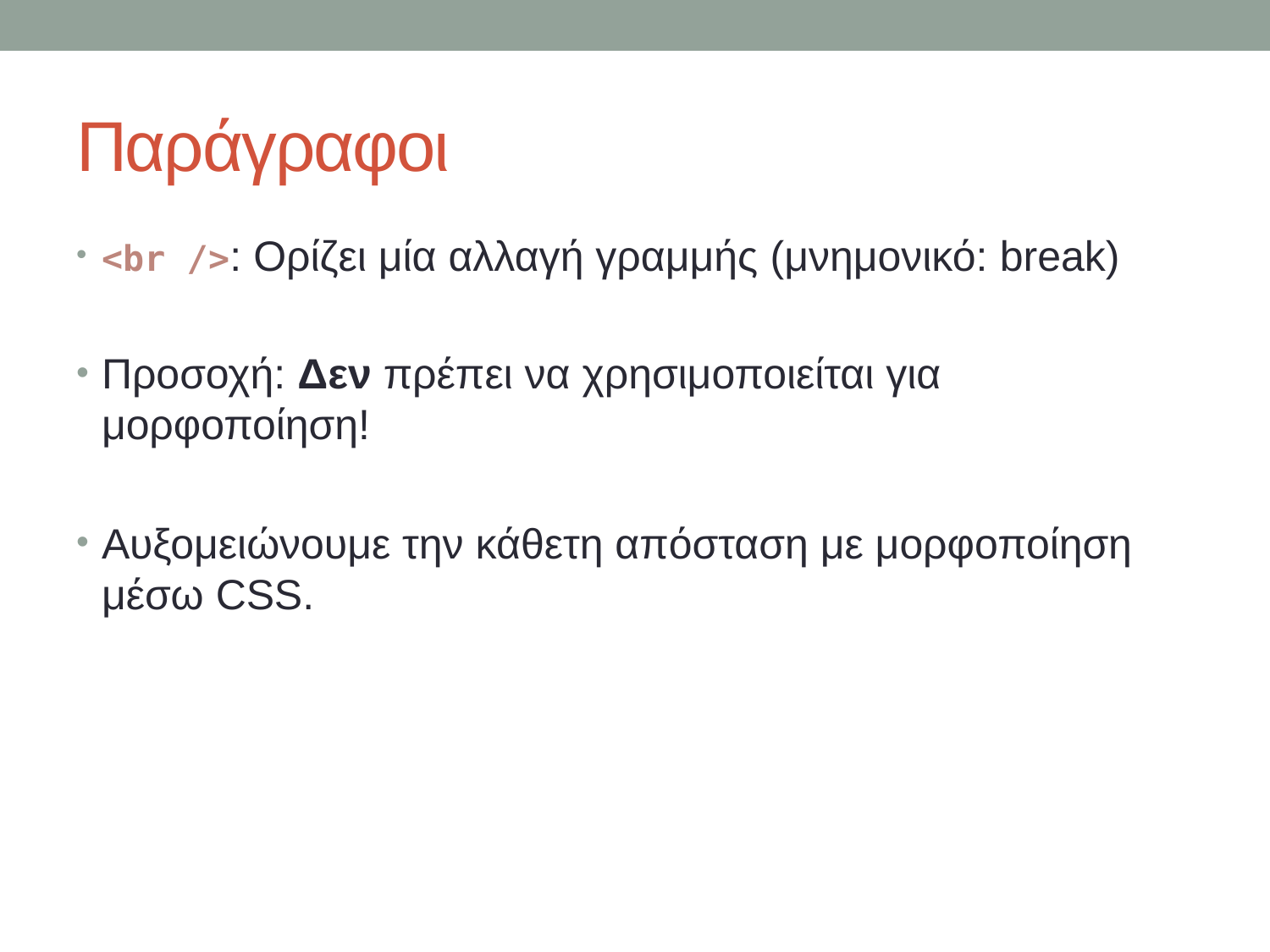

# Παράγραφοι
<br />: Ορίζει μία αλλαγή γραμμής (μνημονικό: break)

Προσοχή: Δεν πρέπει να χρησιμοποιείται για μορφοποίηση!

Αυξομειώνουμε την κάθετη απόσταση με μορφοποίηση μέσω CSS.